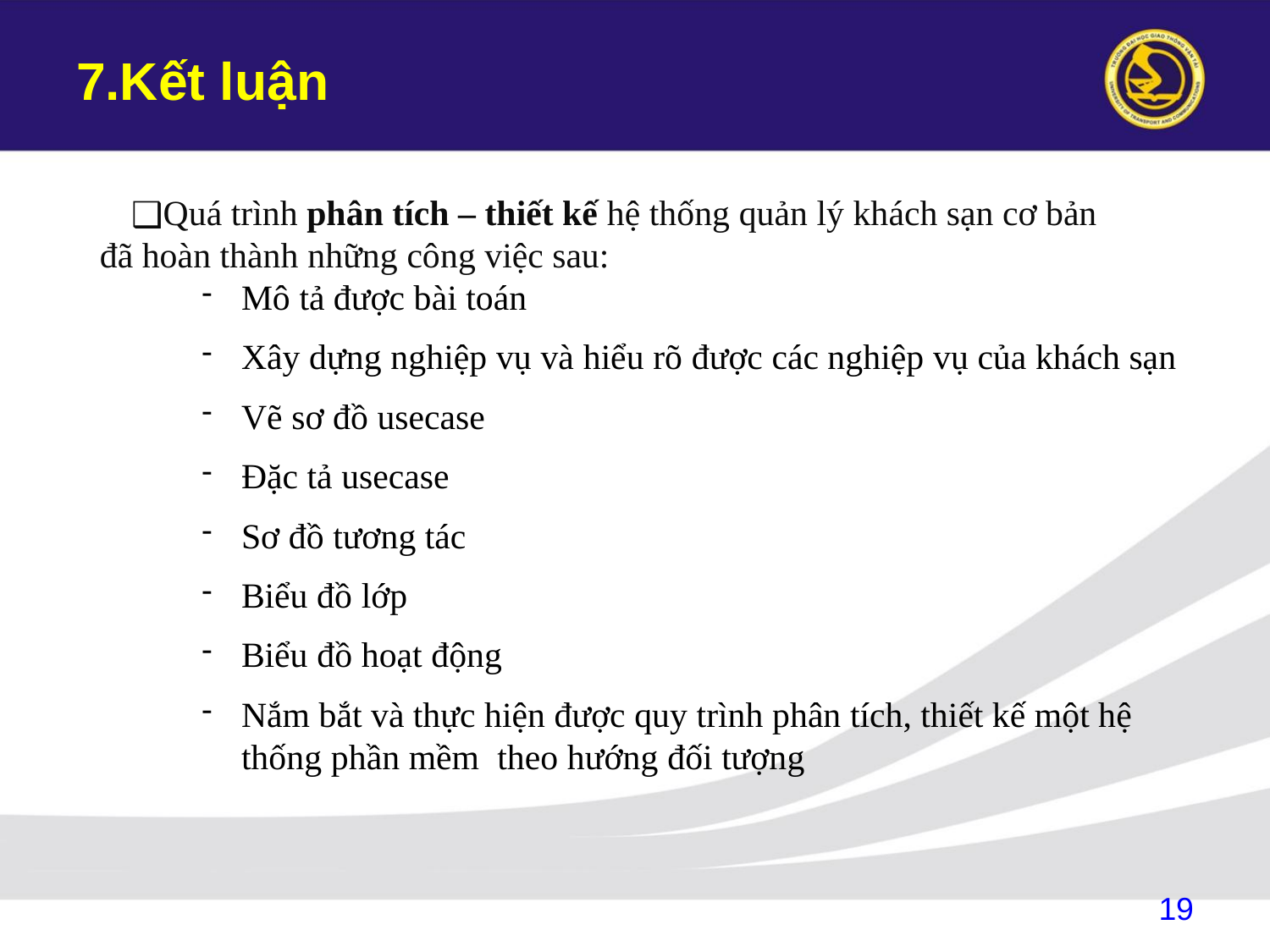

# 7.Kết luận
Quá trình phân tích – thiết kế hệ thống quản lý khách sạn cơ bản đã hoàn thành những công việc sau:
Mô tả được bài toán
Xây dựng nghiệp vụ và hiểu rõ được các nghiệp vụ của khách sạn
Vẽ sơ đồ usecase
Đặc tả usecase
Sơ đồ tương tác
Biểu đồ lớp
Biểu đồ hoạt động
Nắm bắt và thực hiện được quy trình phân tích, thiết kế một hệ thống phần mềm  theo hướng đối tượng

19